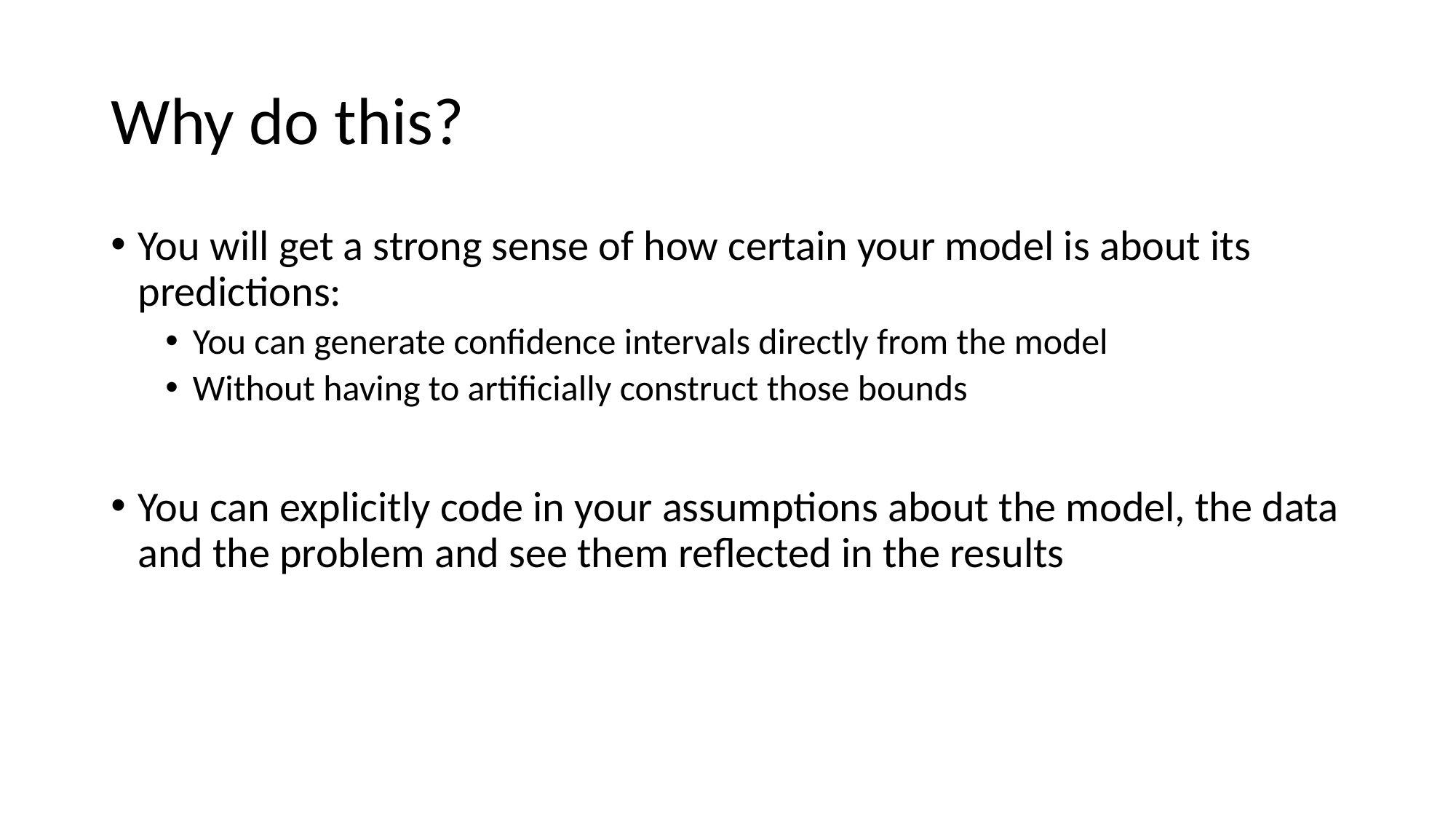

# Why do this?
You will get a strong sense of how certain your model is about its predictions:
You can generate confidence intervals directly from the model
Without having to artificially construct those bounds

You can explicitly code in your assumptions about the model, the data and the problem and see them reflected in the results